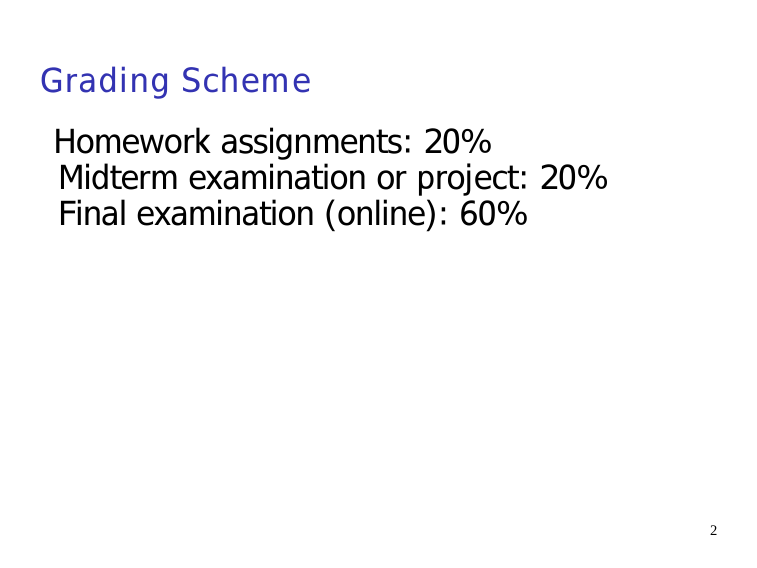

# Grading Scheme
 Homework assignments: 20%
 Midterm examination or project: 20%
 Final examination (online): 60%

2